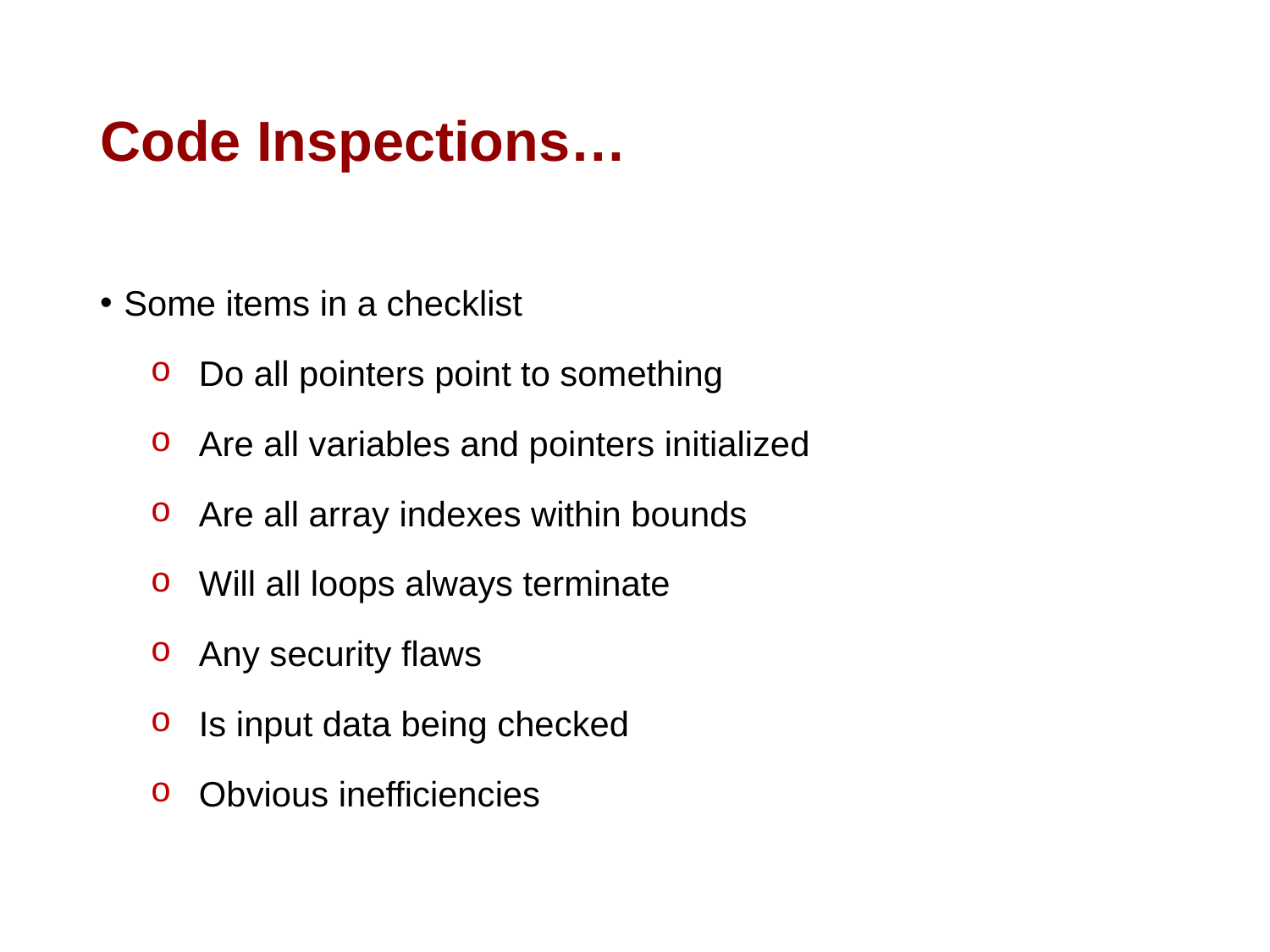

# Code Inspections…
Some items in a checklist
Do all pointers point to something
Are all variables and pointers initialized
Are all array indexes within bounds
Will all loops always terminate
Any security flaws
Is input data being checked
Obvious inefficiencies